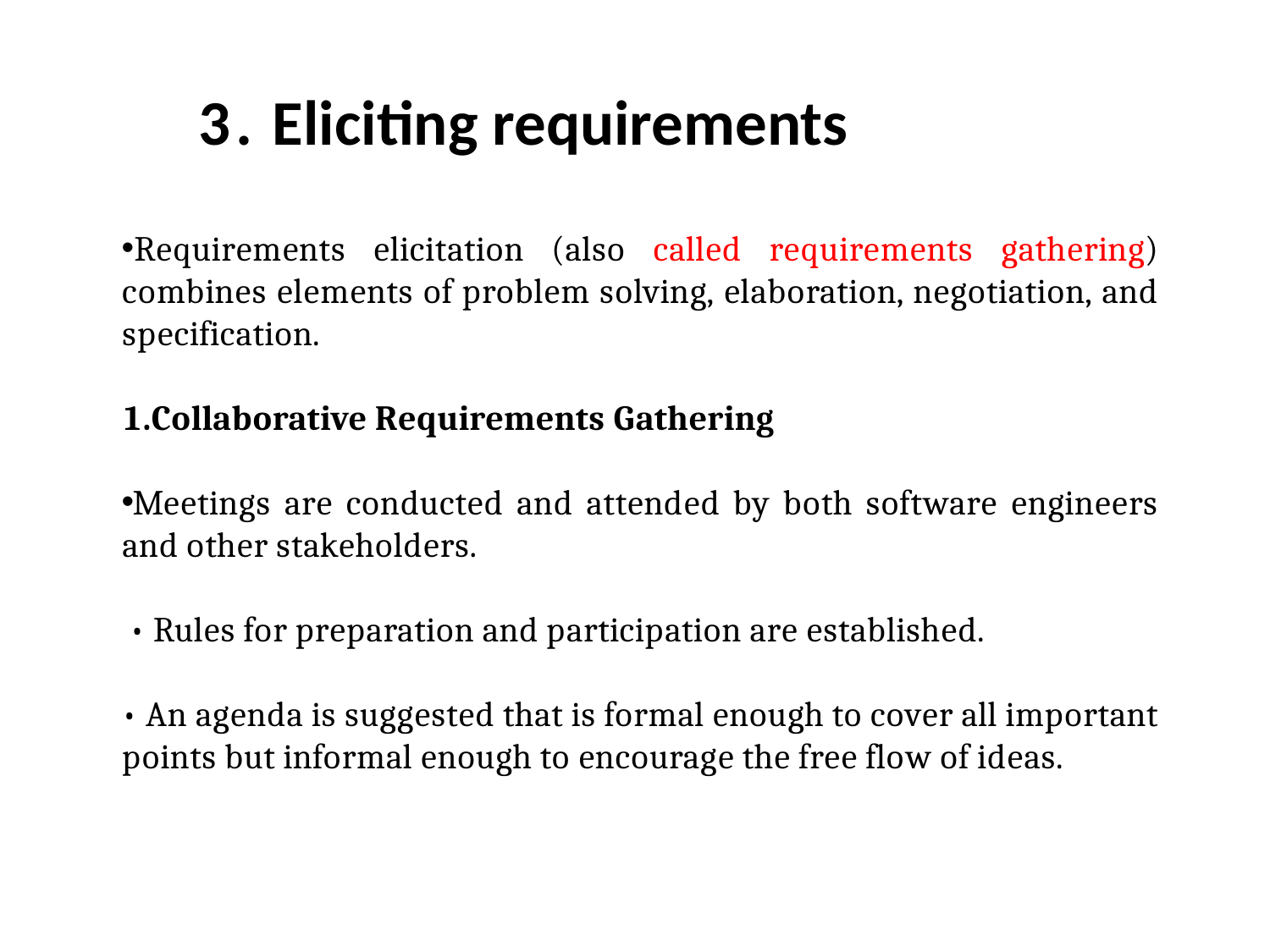

# 3. Eliciting requirements
Requirements elicitation (also called requirements gathering) combines elements of problem solving, elaboration, negotiation, and specification.

1.Collaborative Requirements Gathering

Meetings are conducted and attended by both software engineers and other stakeholders.

 • Rules for preparation and participation are established.

• An agenda is suggested that is formal enough to cover all important points but informal enough to encourage the free flow of ideas.